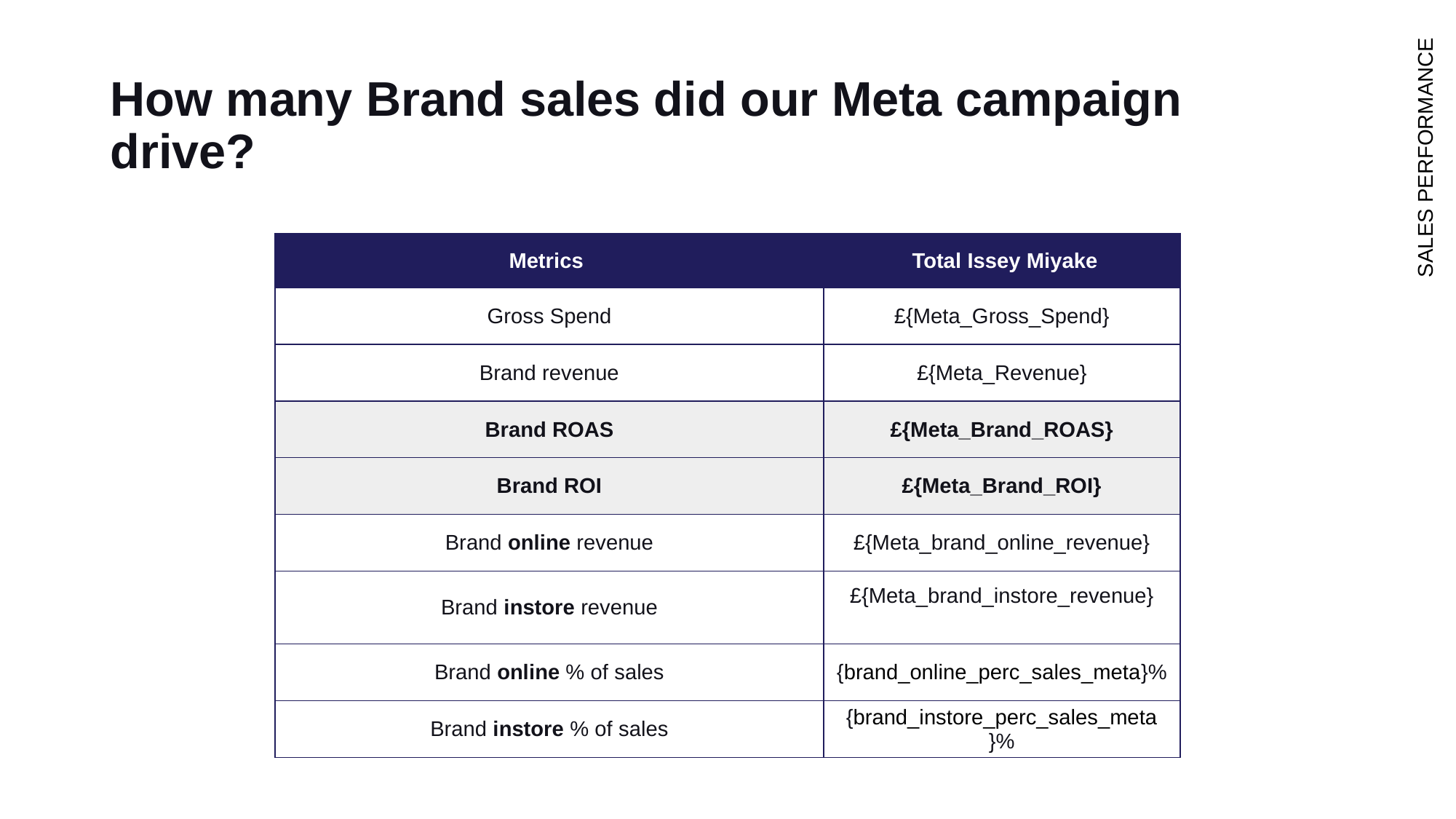

23
# How many Brand sales did our Meta campaign drive?
| Metrics | Total Issey Miyake |
| --- | --- |
| Gross Spend | £{Meta\_Gross\_Spend} |
| Brand revenue | £{Meta\_Revenue} |
| Brand ROAS | £{Meta\_Brand\_ROAS} |
| Brand ROI | £{Meta\_Brand\_ROI} |
| Brand online revenue | £{Meta\_brand\_online\_revenue} |
| Brand instore revenue | £{Meta\_brand\_instore\_revenue} |
| Brand online % of sales | {brand\_online\_perc\_sales\_meta}% |
| Brand instore % of sales | {brand\_instore\_perc\_sales\_meta }% |
SALES PERFORMANCE